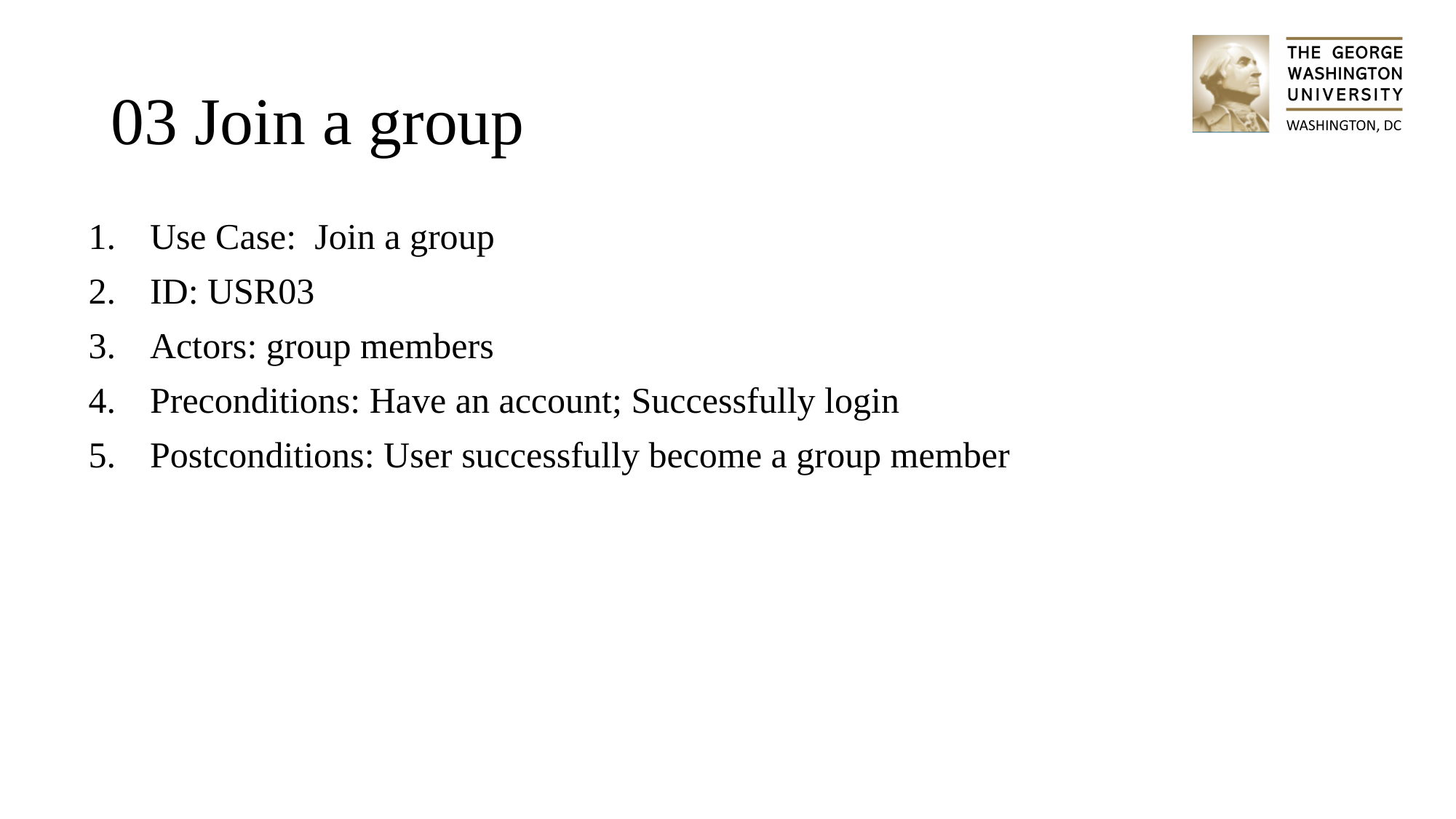

# 03 Join a group
Use Case:  Join a group
ID: USR03
Actors: group members
Preconditions: Have an account; Successfully login
Postconditions: User successfully become a group member